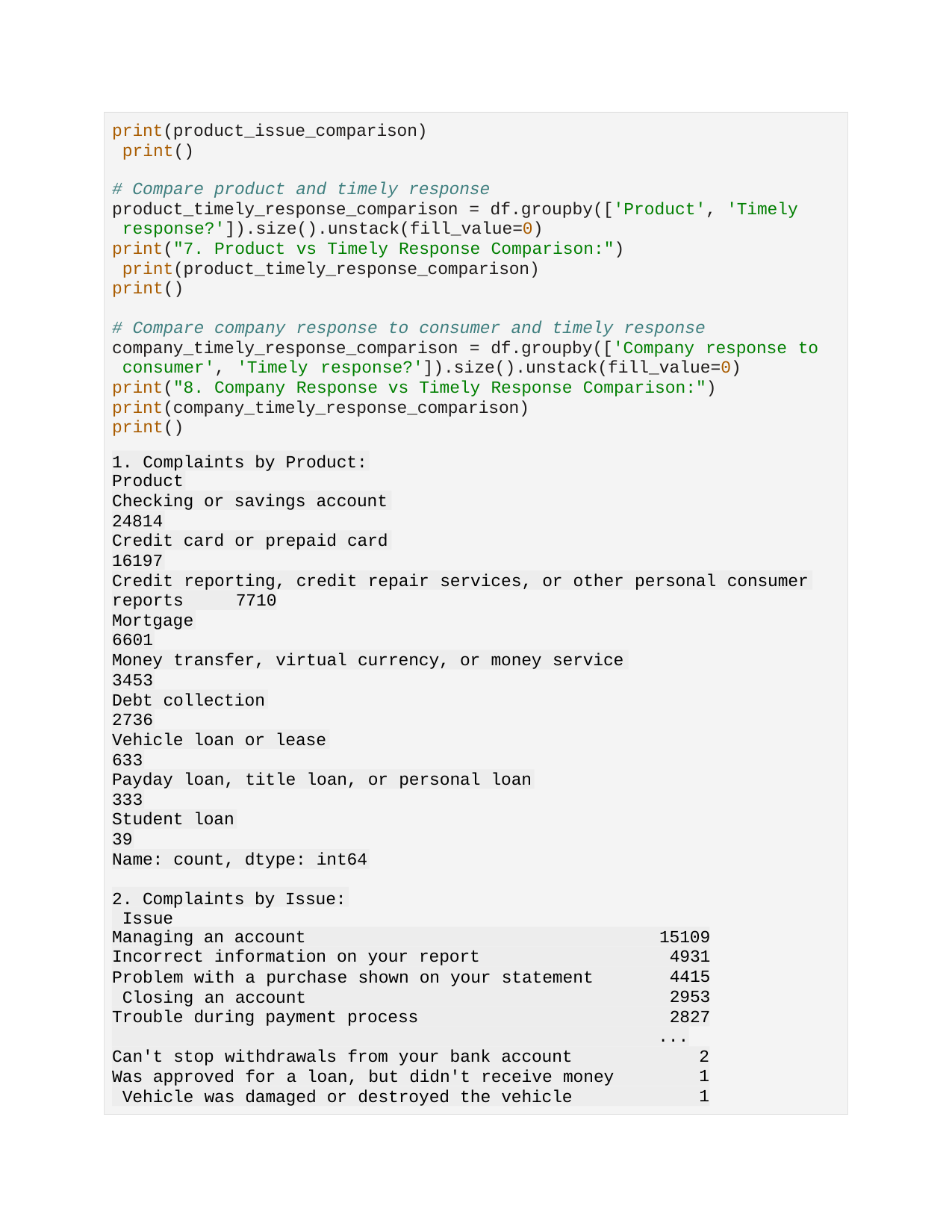

print(product_issue_comparison)  print()
# Compare product and timely response  product_timely_response_comparison = df.groupby(['Product', 'Timely  response?']).size().unstack(fill_value=0)
print("7. Product vs Timely Response Comparison:")  print(product_timely_response_comparison)
print()

# Compare company response to consumer and timely response  company_timely_response_comparison = df.groupby(['Company response to  consumer', 'Timely response?']).size().unstack(fill_value=0)  print("8. Company Response vs Timely Response Comparison:")  print(company_timely_response_comparison)
print()
1. Complaints by Product:
Product
Checking or savings account
24814
Credit card or prepaid card
16197
Credit reporting, credit repair services, or other personal consumer
reports	7710

Mortgage
6601
Money transfer, virtual currency, or money service
3453
Debt collection
2736
Vehicle loan or lease
633
Payday loan, title loan, or personal loan
333
Student loan
39
Name: count, dtype: int64

2. Complaints by Issue:  Issue

Managing an account
Incorrect information on your report
Problem with a purchase shown on your statement  Closing an account
Trouble during payment process
15109
4931
4415
2953
2827

...

Can't stop withdrawals from your bank account
Was approved for a loan, but didn't receive money  Vehicle was damaged or destroyed the vehicle
2
1
1